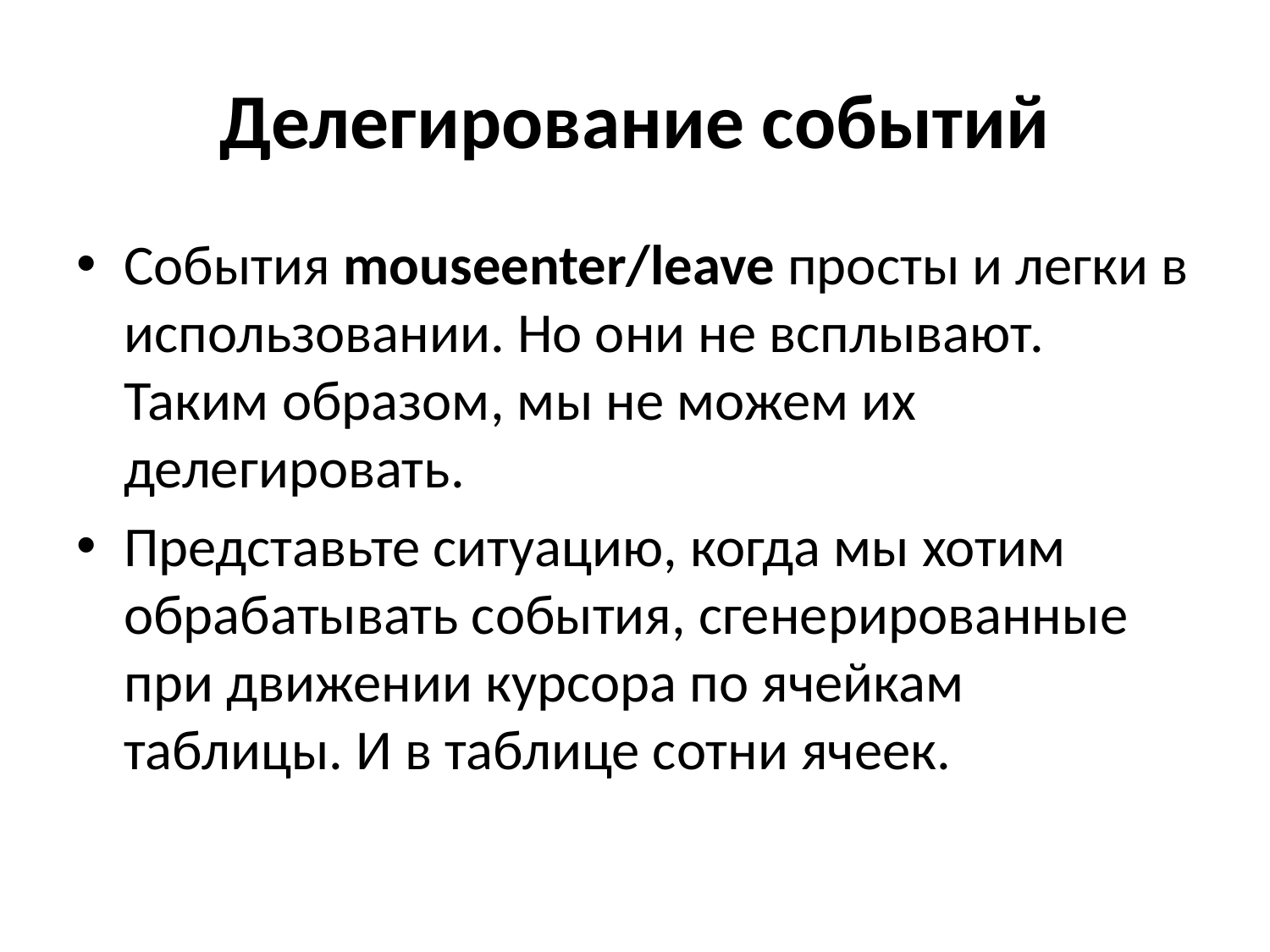

# Делегирование событий
События mouseenter/leave просты и легки в использовании. Но они не всплывают. Таким образом, мы не можем их делегировать.
Представьте ситуацию, когда мы хотим обрабатывать события, сгенерированные при движении курсора по ячейкам таблицы. И в таблице сотни ячеек.